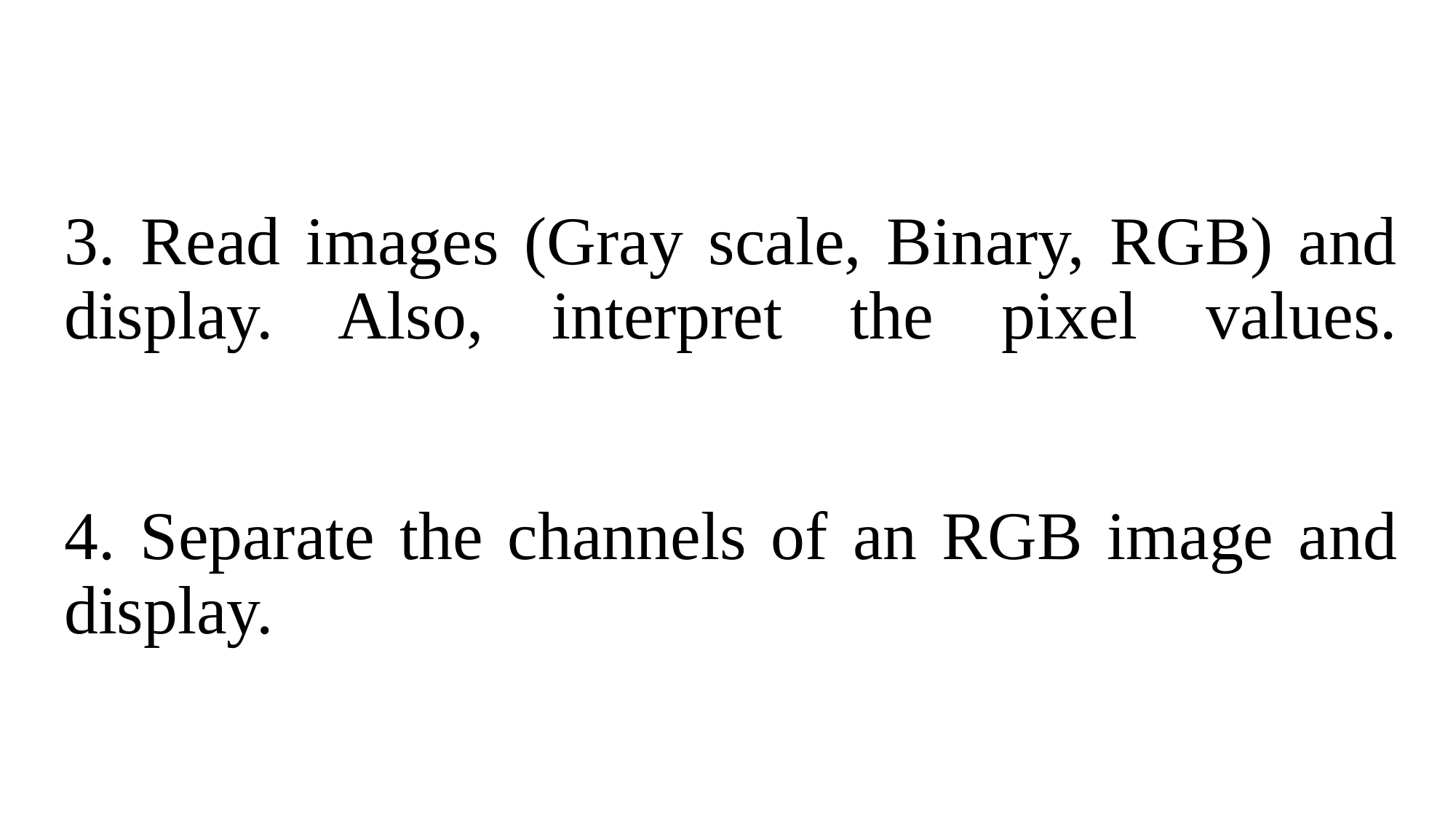

# 3. Read images (Gray scale, Binary, RGB) and display. Also, interpret the pixel values. 4. Separate the channels of an RGB image and display.